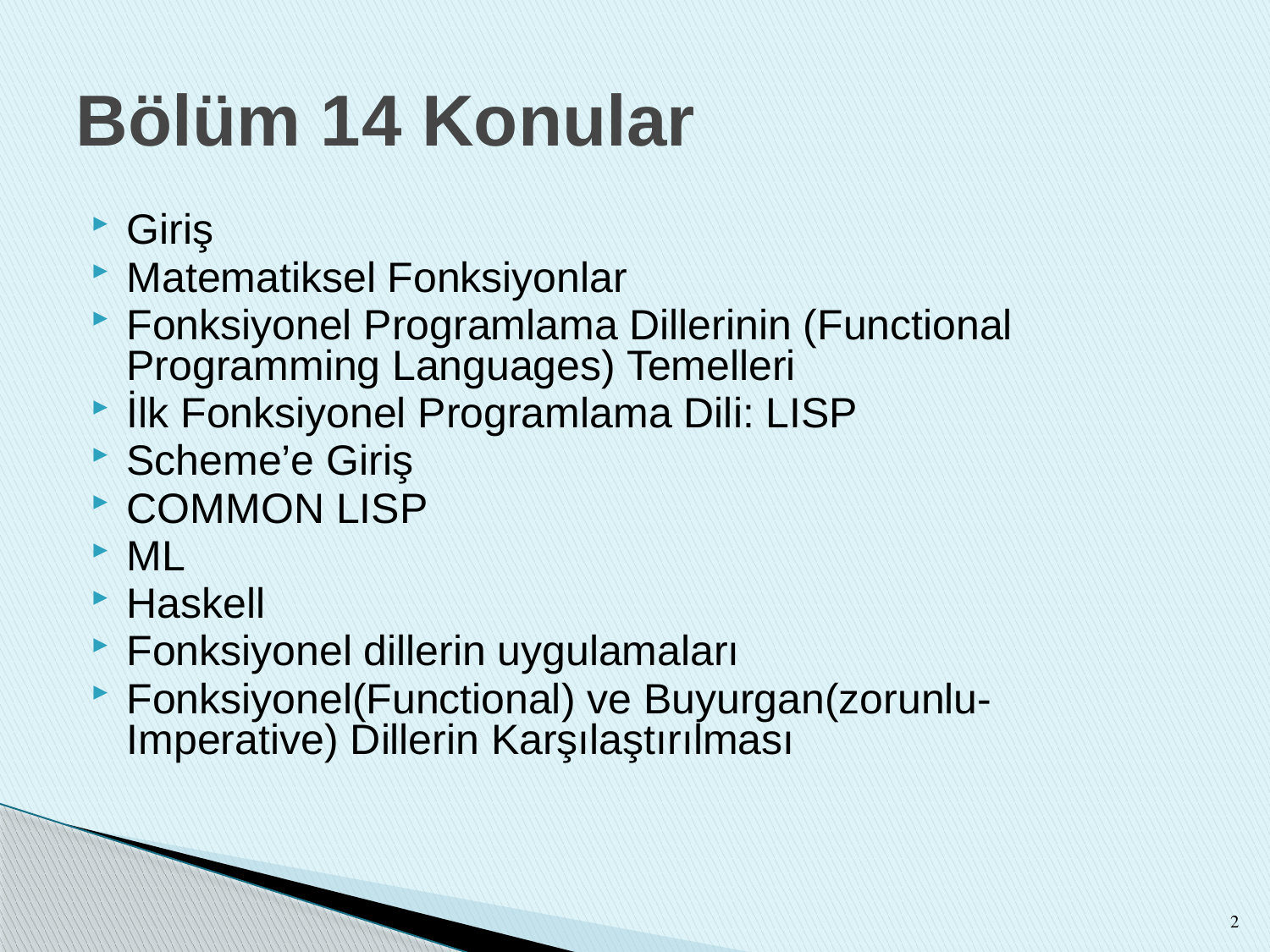

# Bölüm 14 Konular
Giriş
Matematiksel Fonksiyonlar
Fonksiyonel Programlama Dillerinin (Functional Programming Languages) Temelleri
İlk Fonksiyonel Programlama Dili: LISP
Scheme’e Giriş
COMMON LISP
ML
Haskell
Fonksiyonel dillerin uygulamaları
Fonksiyonel(Functional) ve Buyurgan(zorunlu-Imperative) Dillerin Karşılaştırılması
2